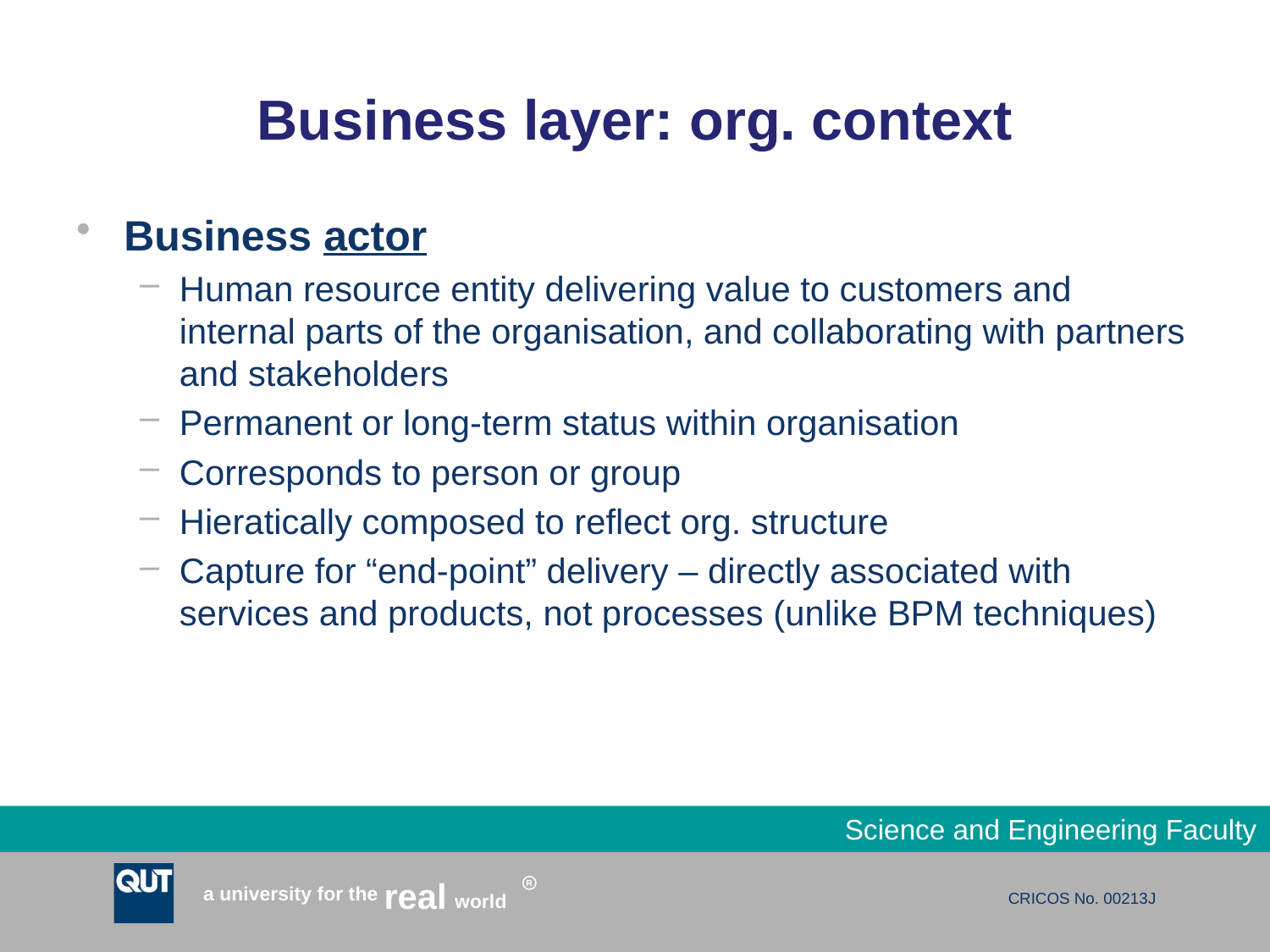

# Business layer: org. context
Business actor
Human resource entity delivering value to customers and internal parts of the organisation, and collaborating with partners and stakeholders
Permanent or long-term status within organisation
Corresponds to person or group
Hieratically composed to reflect org. structure
Capture for “end-point” delivery – directly associated with services and products, not processes (unlike BPM techniques)